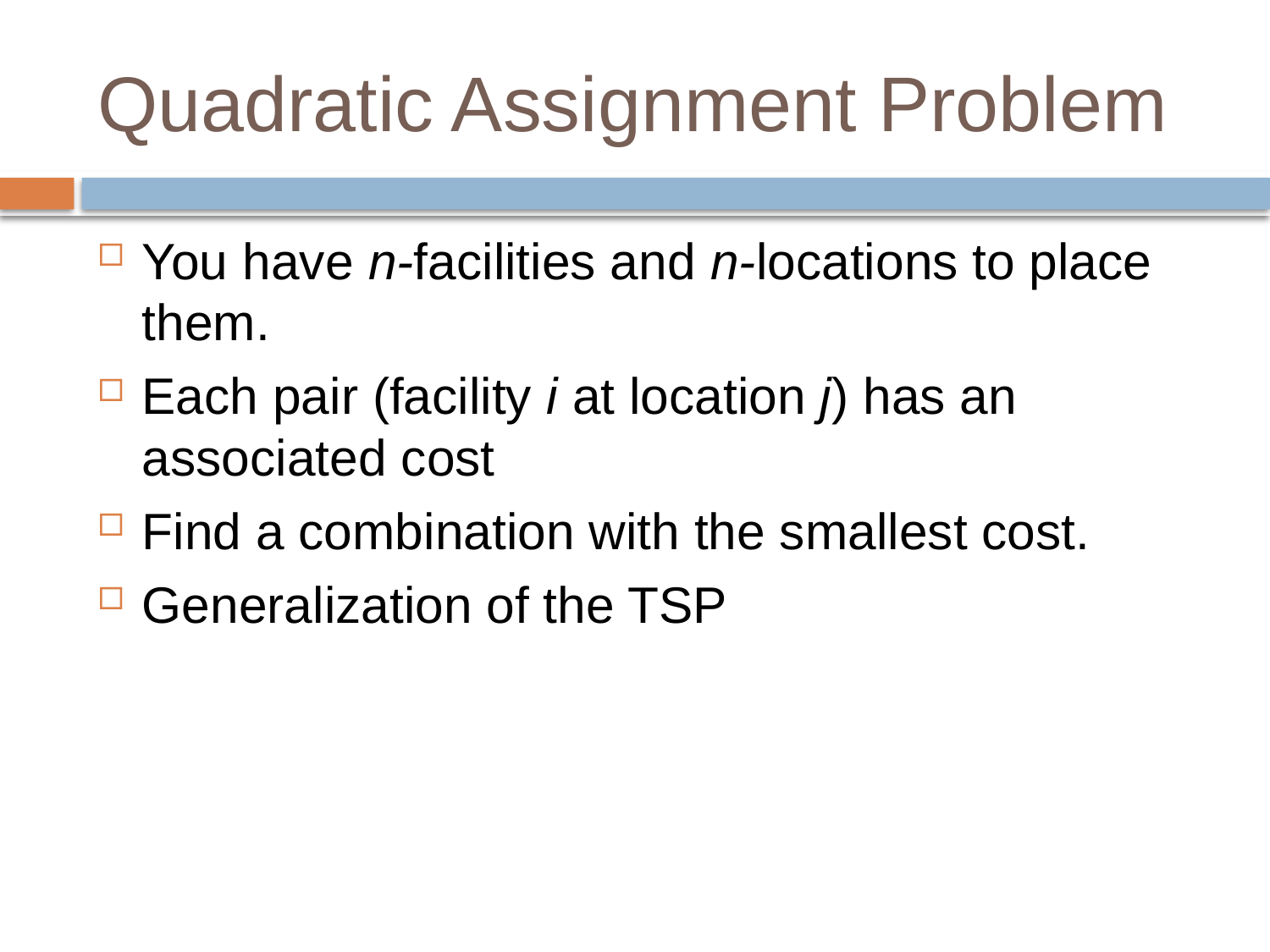

# Quadratic Assignment Problem
You have n-facilities and n-locations to place them.
Each pair (facility i at location j) has an associated cost
Find a combination with the smallest cost.
Generalization of the TSP